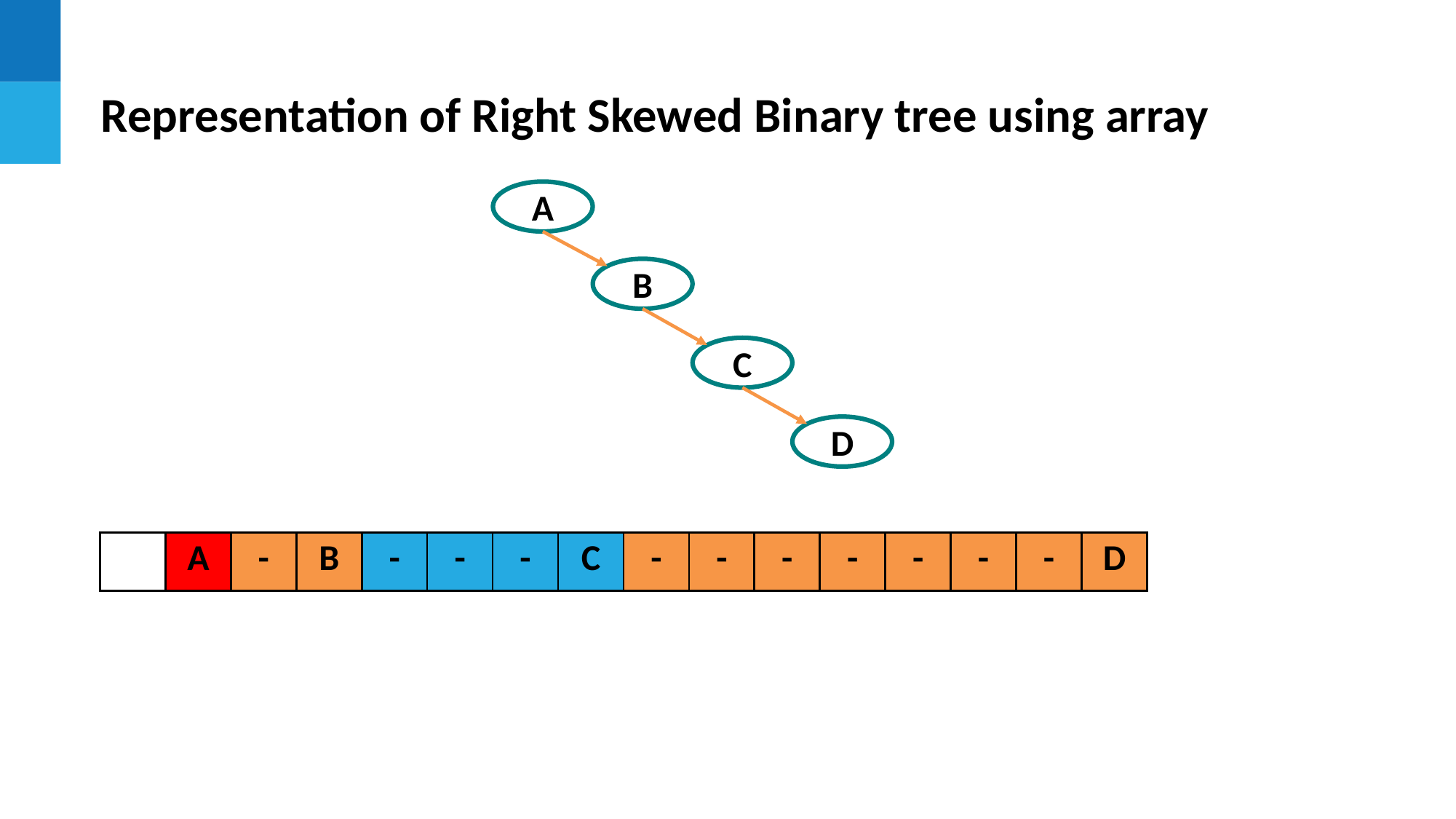

Representation of Right Skewed Binary tree using array
A
B
C
D
|  | A | - | B | - | - | - | C | - | - | - | - | - | - | - | D |
| --- | --- | --- | --- | --- | --- | --- | --- | --- | --- | --- | --- | --- | --- | --- | --- |